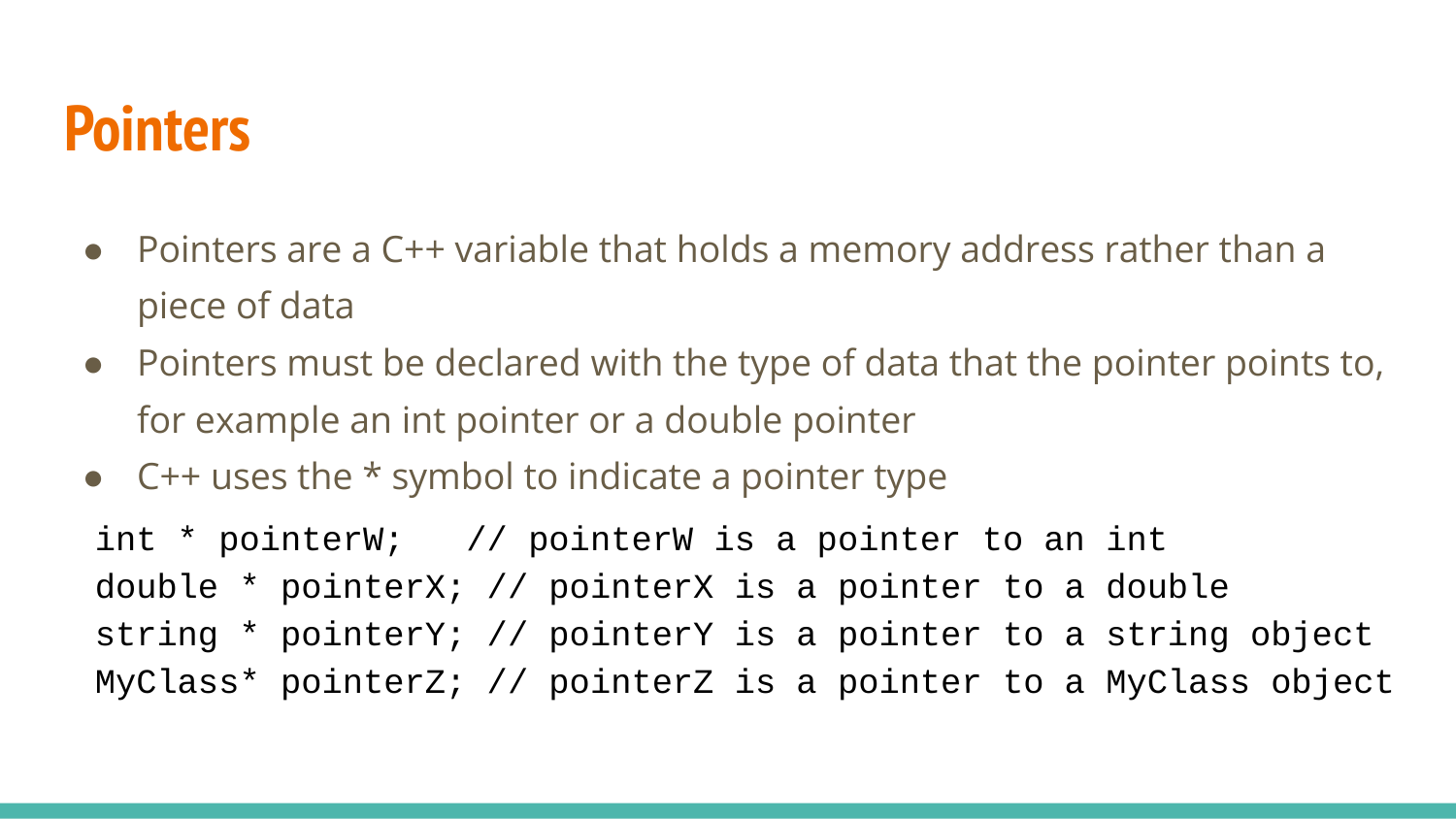

# Pointers
Pointers are a C++ variable that holds a memory address rather than a piece of data
Pointers must be declared with the type of data that the pointer points to, for example an int pointer or a double pointer
C++ uses the * symbol to indicate a pointer type
int * pointerW;   // pointerW is a pointer to an int
double * pointerX; // pointerX is a pointer to a double
string * pointerY; // pointerY is a pointer to a string object
MyClass* pointerZ; // pointerZ is a pointer to a MyClass object